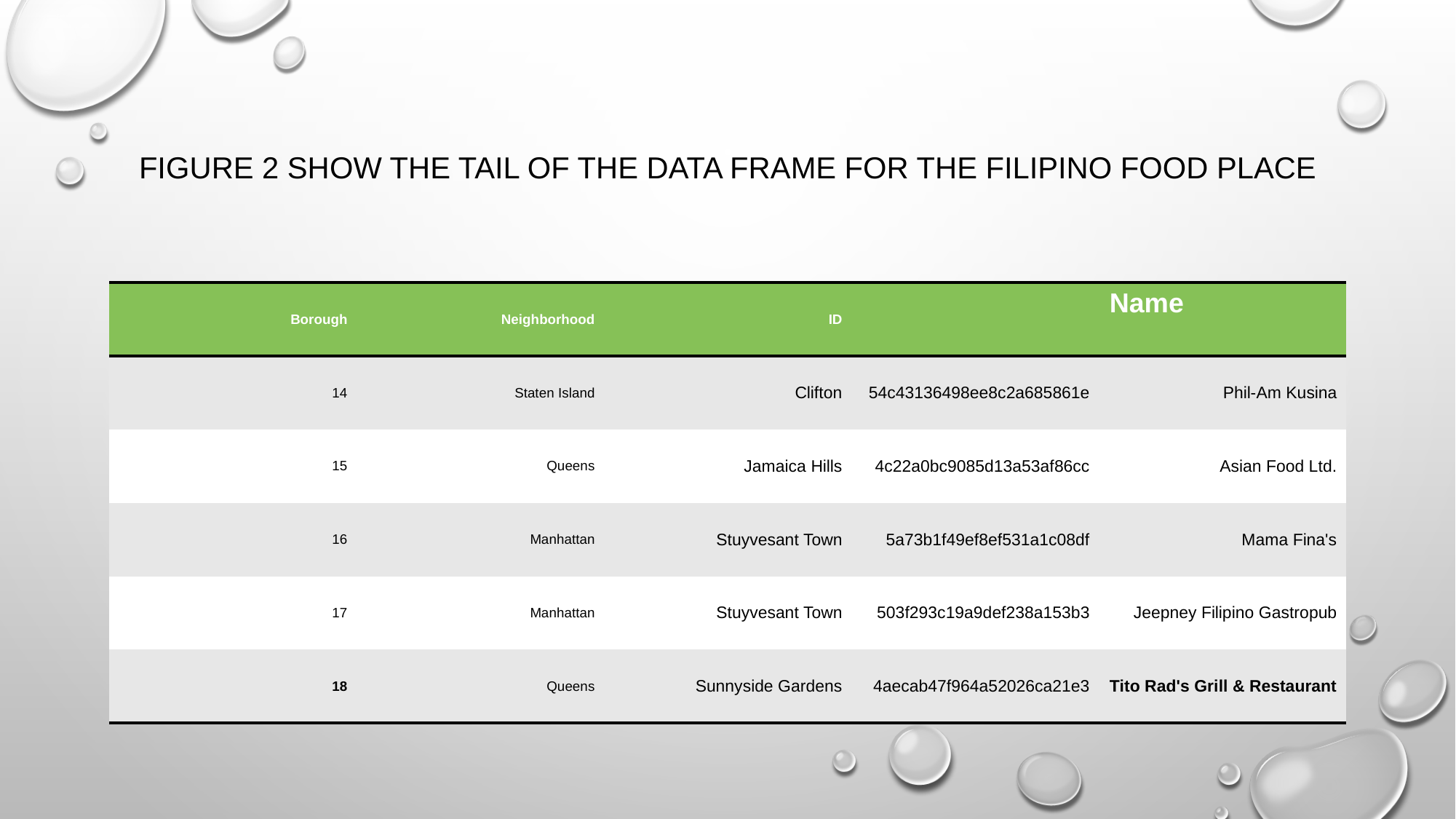

# Figure 2 Show the tail of the data frame for the Filipino Food place
| Borough | Neighborhood | ID |  | Name |
| --- | --- | --- | --- | --- |
| 14 | Staten Island | Clifton | 54c43136498ee8c2a685861e | Phil-Am Kusina |
| 15 | Queens | Jamaica Hills | 4c22a0bc9085d13a53af86cc | Asian Food Ltd. |
| 16 | Manhattan | Stuyvesant Town | 5a73b1f49ef8ef531a1c08df | Mama Fina's |
| 17 | Manhattan | Stuyvesant Town | 503f293c19a9def238a153b3 | Jeepney Filipino Gastropub |
| 18 | Queens | Sunnyside Gardens | 4aecab47f964a52026ca21e3 | Tito Rad's Grill & Restaurant |